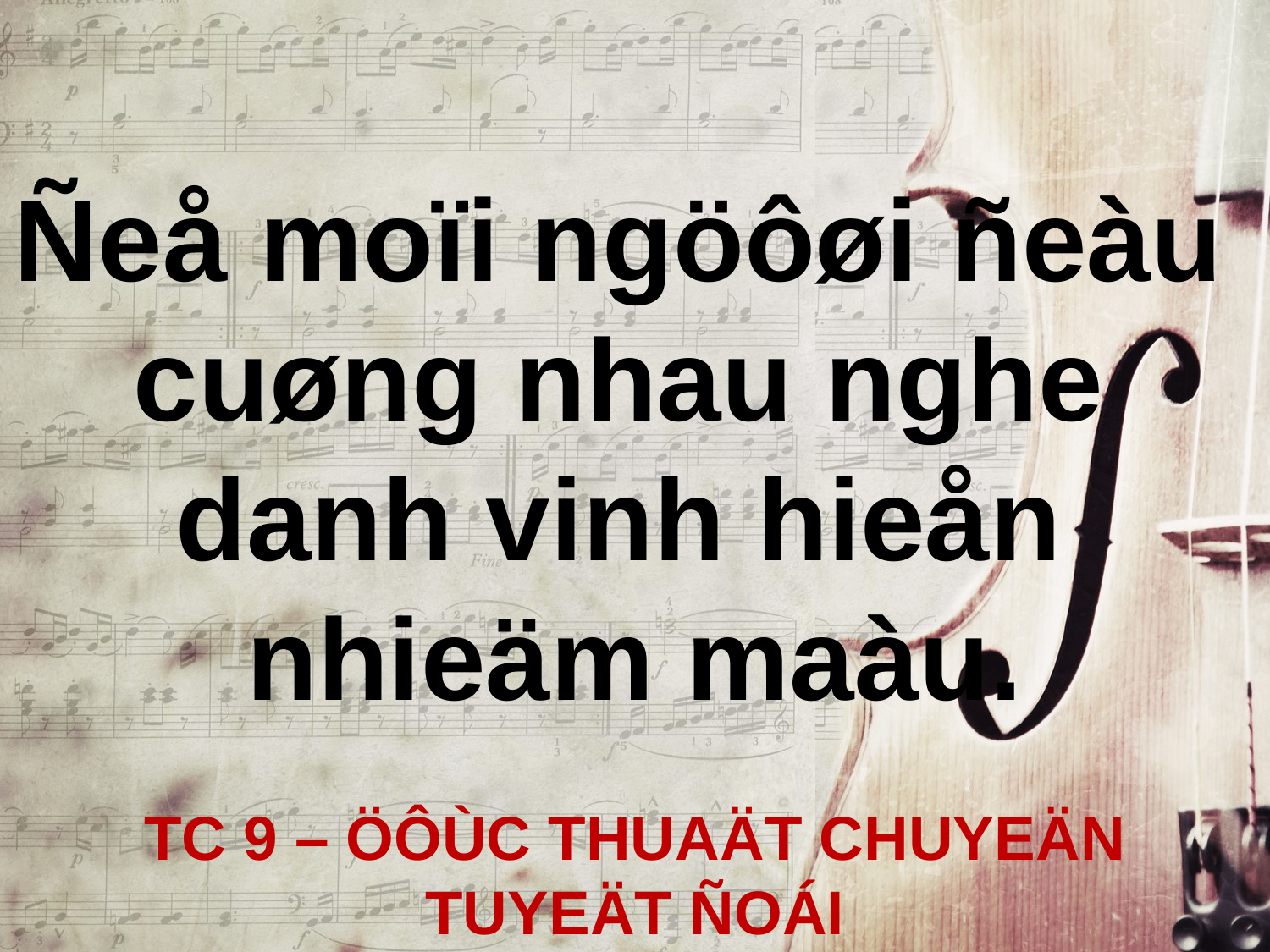

Ñeå moïi ngöôøi ñeàu
cuøng nhau nghe
danh vinh hieån
nhieäm maàu.
TC 9 – ÖÔÙC THUAÄT CHUYEÄN TUYEÄT ÑOÁI